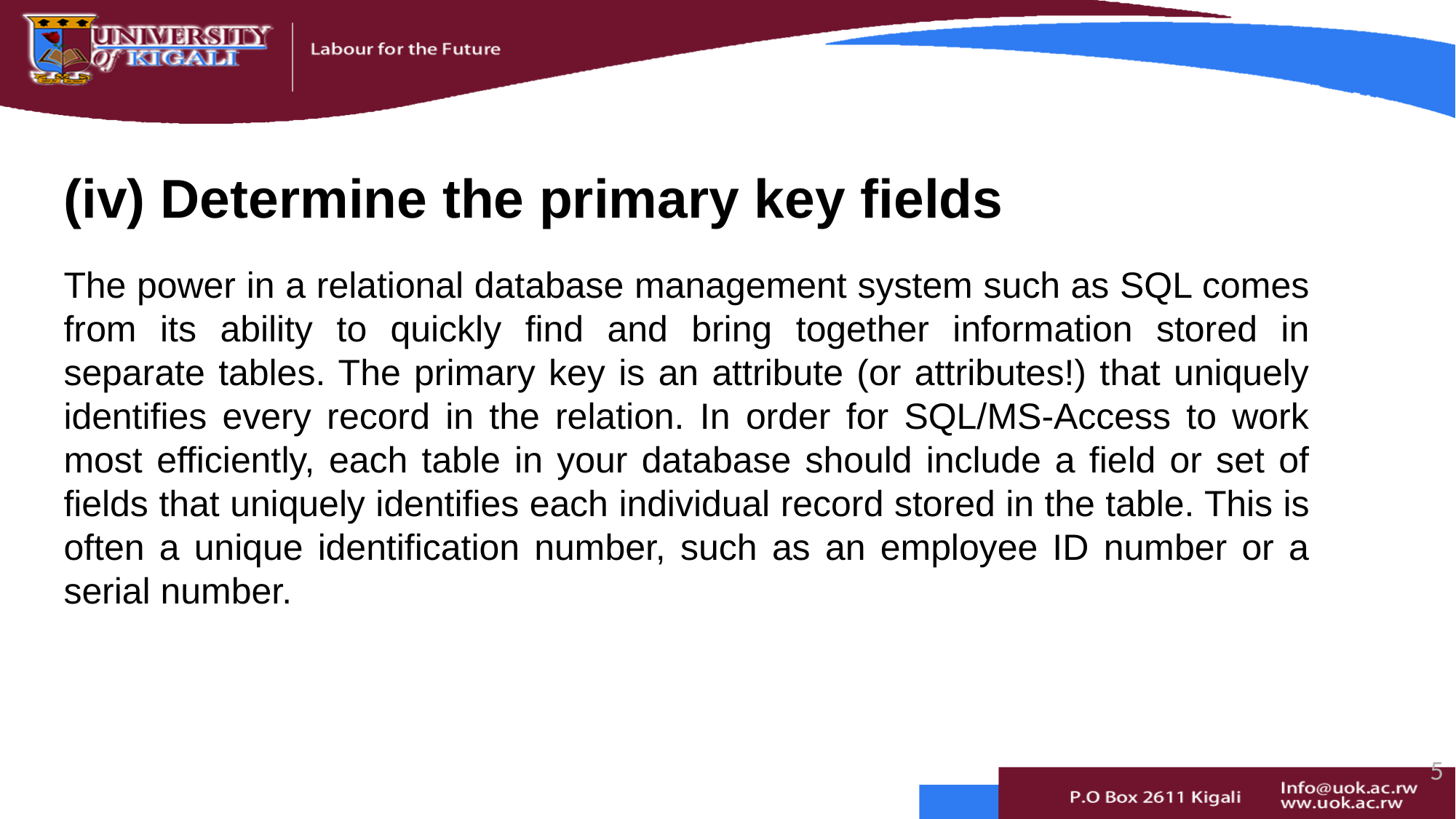

(iv) Determine the primary key fields

The power in a relational database management system such as SQL comes from its ability to quickly find and bring together information stored in separate tables. The primary key is an attribute (or attributes!) that uniquely identifies every record in the relation. In order for SQL/MS-Access to work most efficiently, each table in your database should include a field or set of fields that uniquely identifies each individual record stored in the table. This is often a unique identification number, such as an employee ID number or a serial number.

5